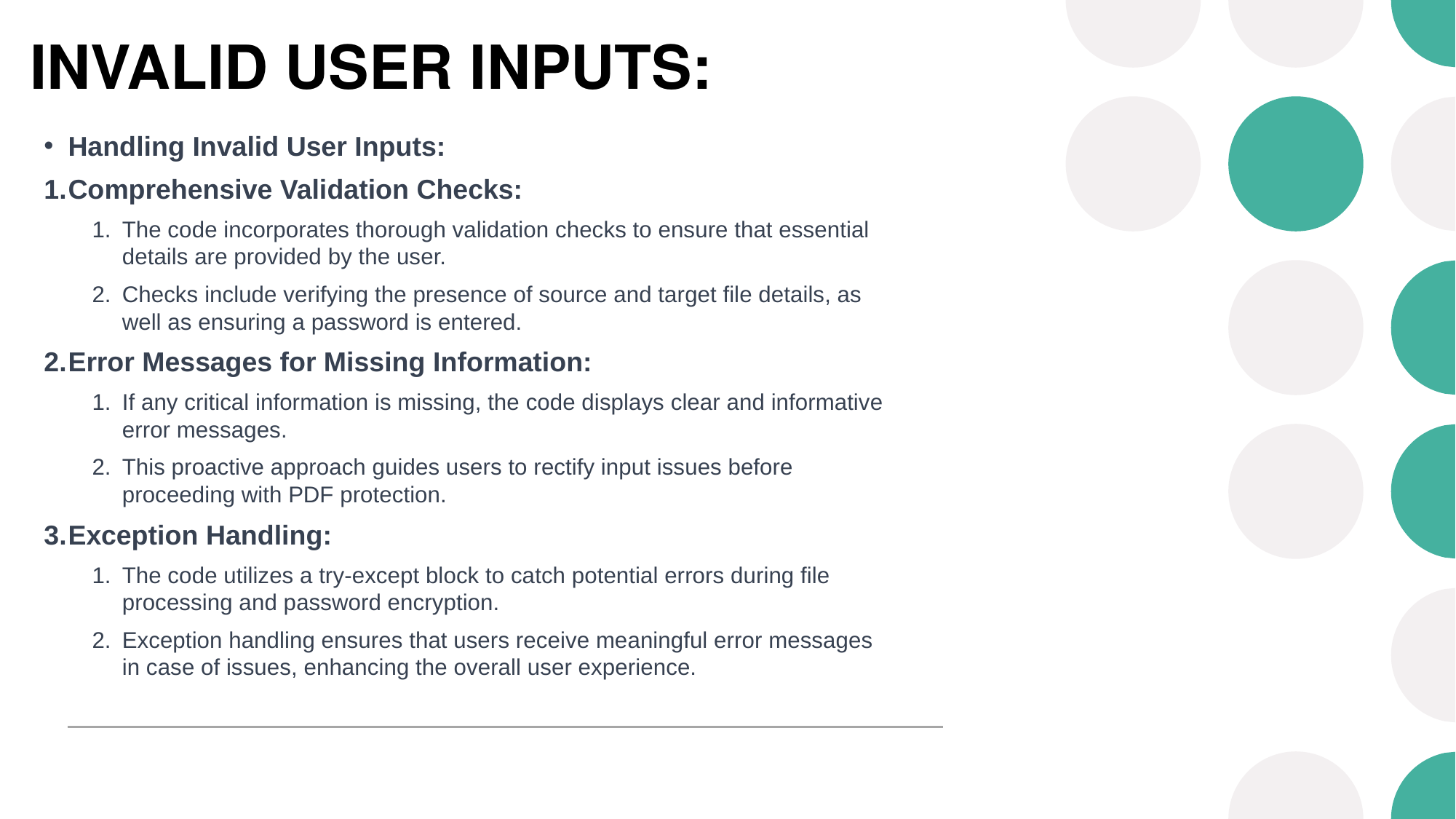

# INVALID USER INPUTS:
Handling Invalid User Inputs:
Comprehensive Validation Checks:
The code incorporates thorough validation checks to ensure that essential details are provided by the user.
Checks include verifying the presence of source and target file details, as well as ensuring a password is entered.
Error Messages for Missing Information:
If any critical information is missing, the code displays clear and informative error messages.
This proactive approach guides users to rectify input issues before proceeding with PDF protection.
Exception Handling:
The code utilizes a try-except block to catch potential errors during file processing and password encryption.
Exception handling ensures that users receive meaningful error messages in case of issues, enhancing the overall user experience.